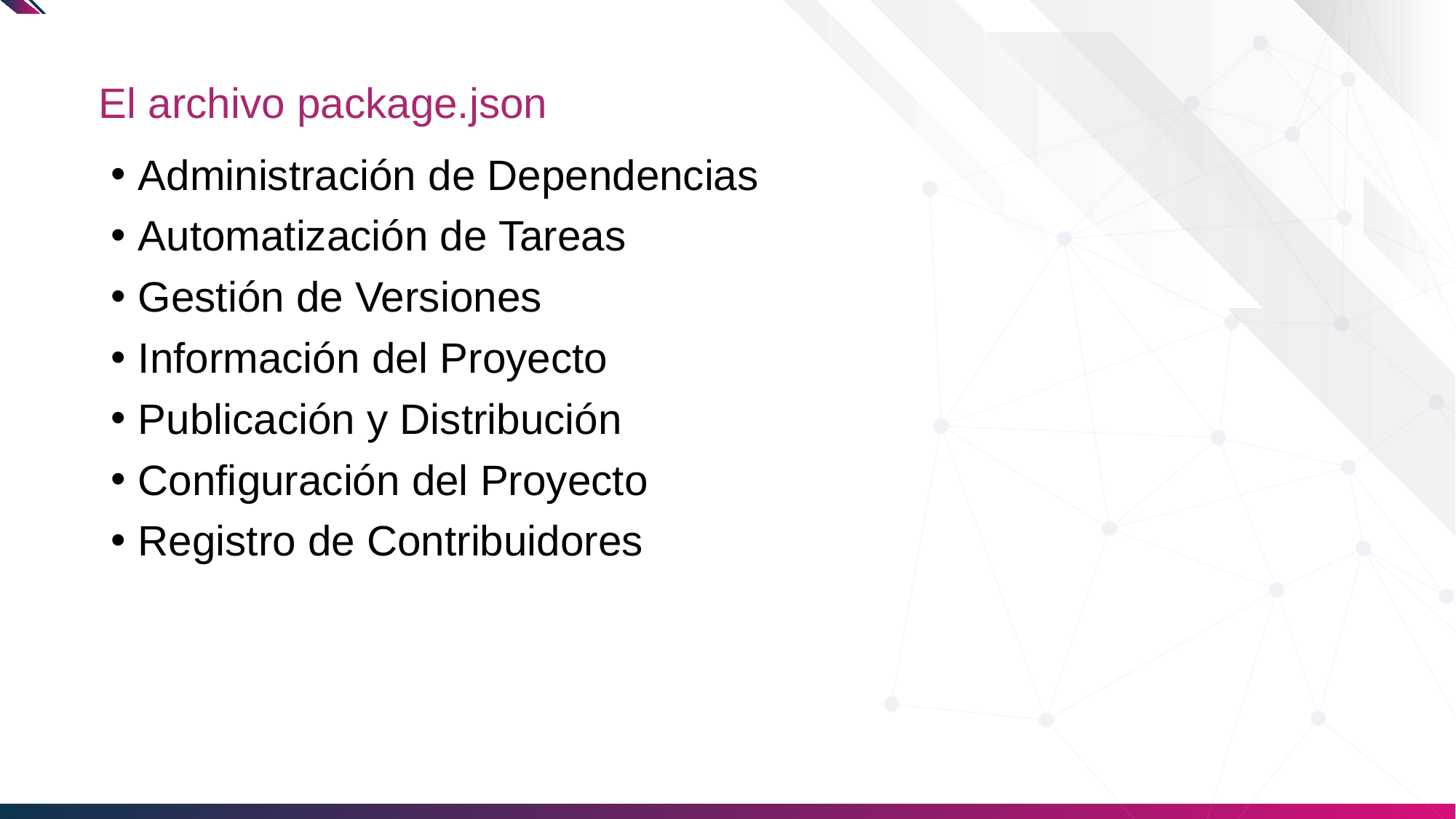

# El archivo package.json
Administración de Dependencias
Automatización de Tareas
Gestión de Versiones
Información del Proyecto
Publicación y Distribución
Configuración del Proyecto
Registro de Contribuidores